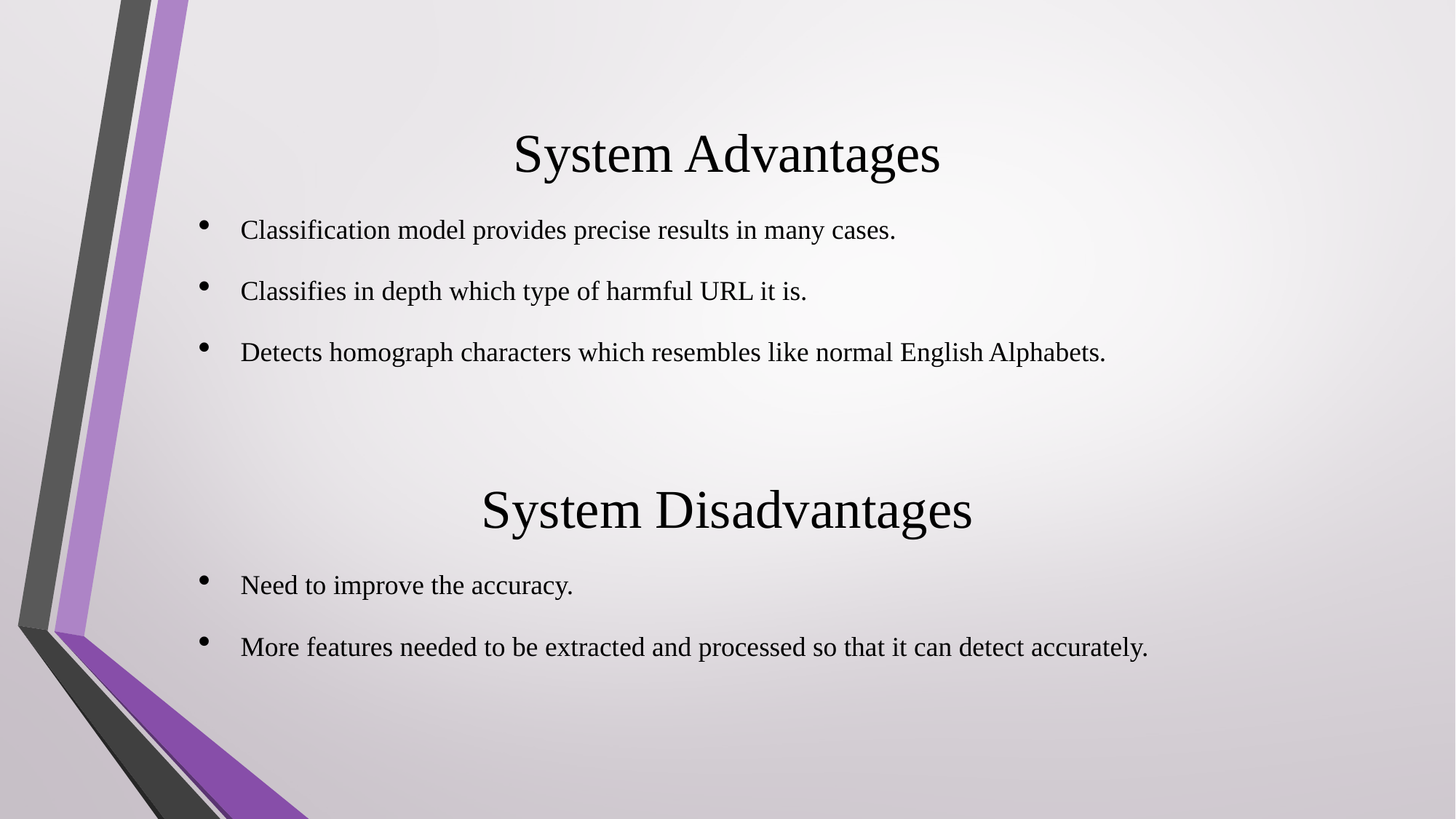

System Advantages
Classification model provides precise results in many cases.
Classifies in depth which type of harmful URL it is.
Detects homograph characters which resembles like normal English Alphabets.

System Disadvantages
Need to improve the accuracy.
More features needed to be extracted and processed so that it can detect accurately.